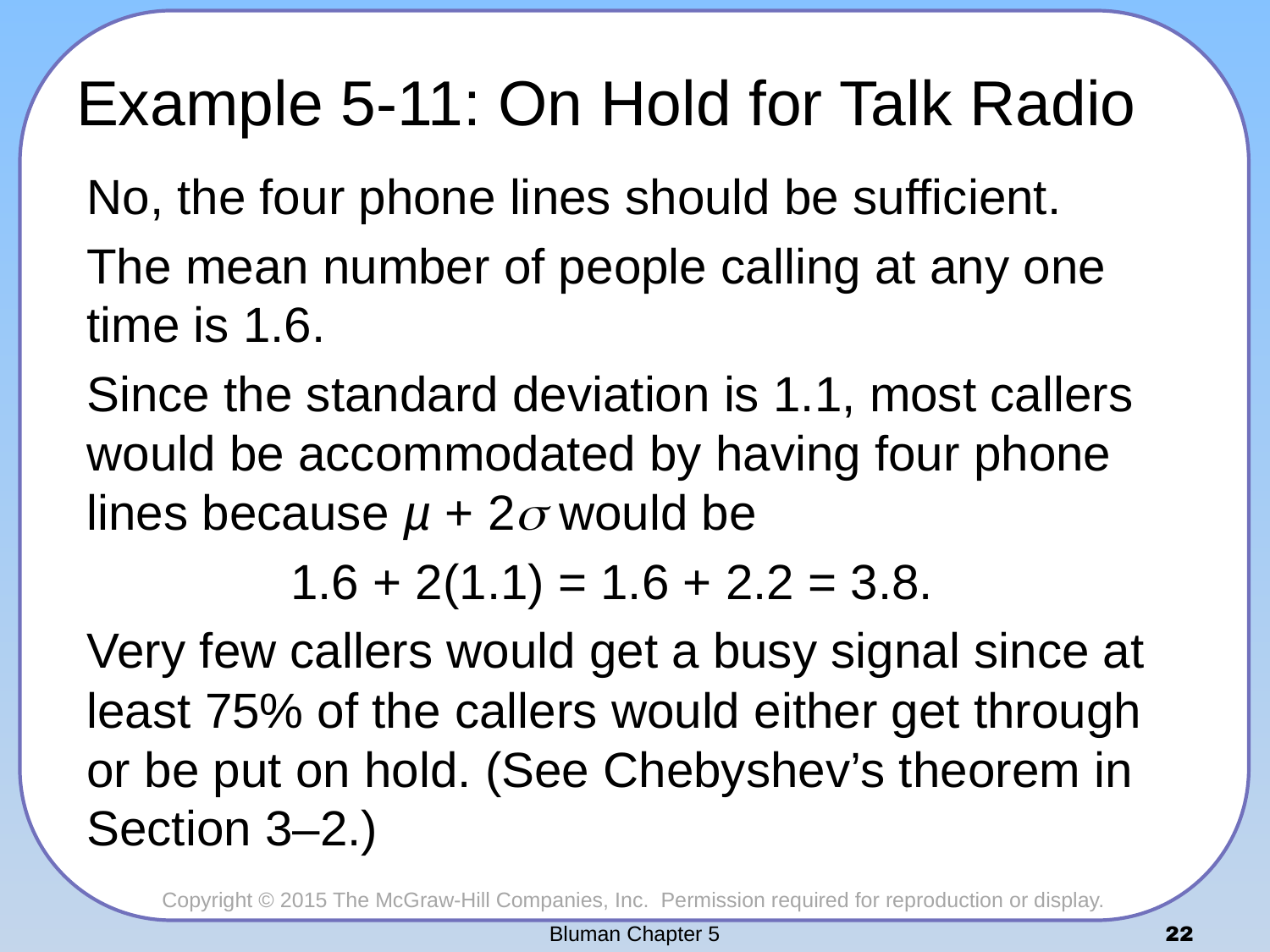

# Example 5-11: On Hold for Talk Radio
No, the four phone lines should be sufficient.
The mean number of people calling at any one time is 1.6.
Since the standard deviation is 1.1, most callers would be accommodated by having four phone lines because µ + 2σ would be
1.6 + 2(1.1) = 1.6 + 2.2 = 3.8.
Very few callers would get a busy signal since at least 75% of the callers would either get through or be put on hold. (See Chebyshev’s theorem in Section 3–2.)

Bluman Chapter 5
22